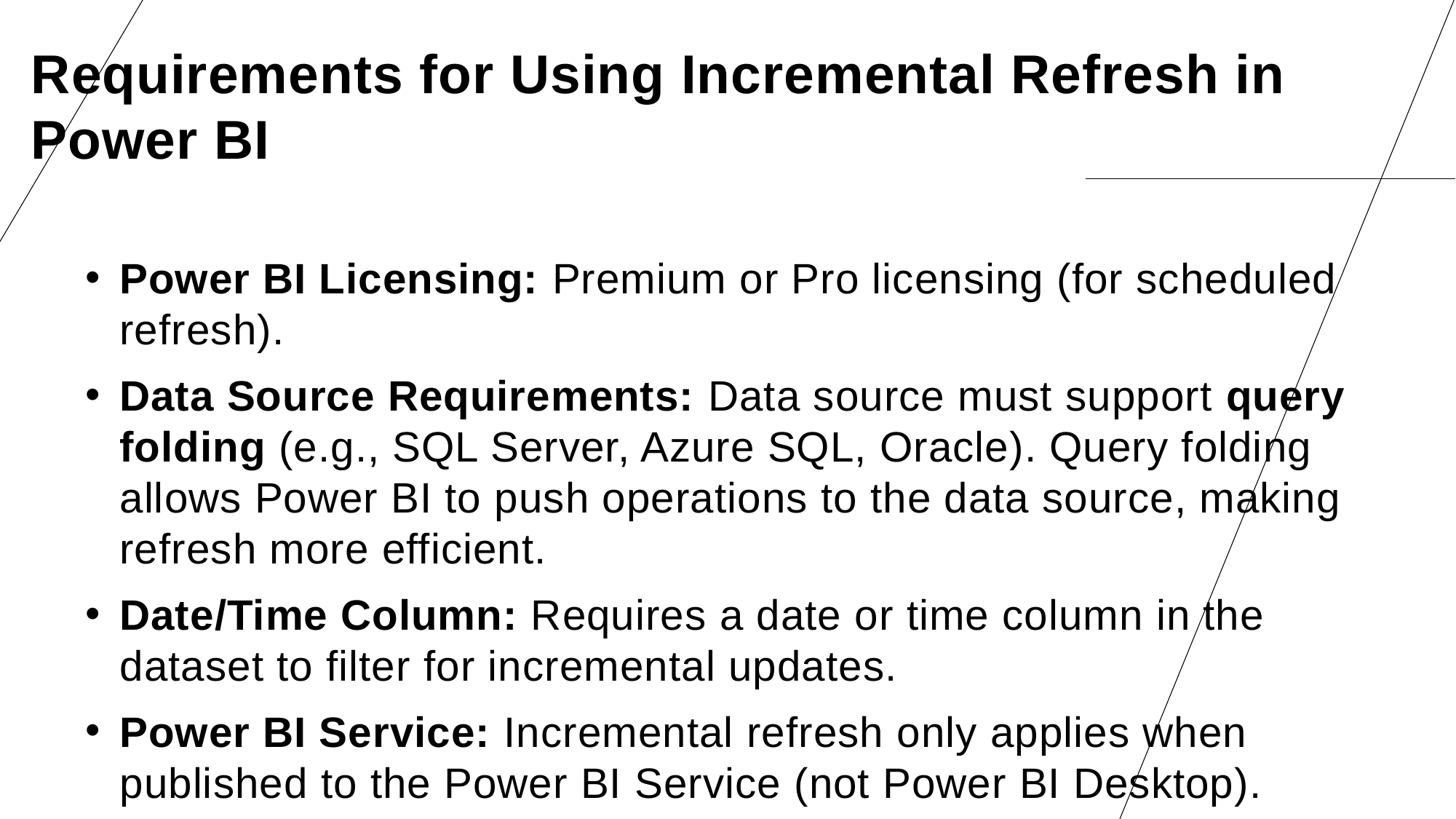

Requirements for Using Incremental Refresh in Power BI

Power BI Licensing: Premium or Pro licensing (for scheduled refresh).
Data Source Requirements: Data source must support query folding (e.g., SQL Server, Azure SQL, Oracle). Query folding allows Power BI to push operations to the data source, making refresh more efficient.
Date/Time Column: Requires a date or time column in the dataset to filter for incremental updates.
Power BI Service: Incremental refresh only applies when published to the Power BI Service (not Power BI Desktop).